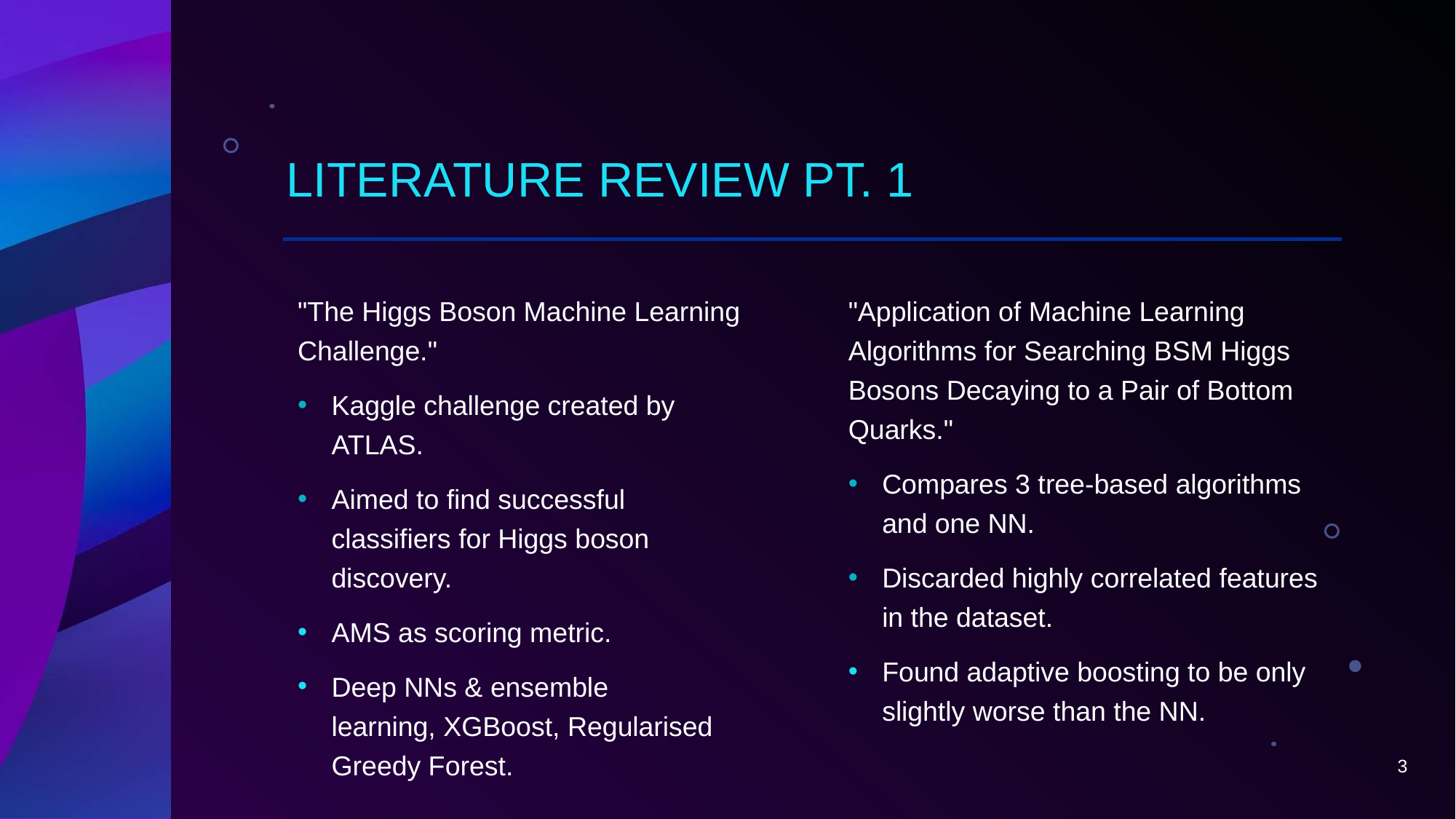

# Literature review pt. 1
"The Higgs Boson Machine Learning Challenge."
Kaggle challenge created by ATLAS.
Aimed to find successful classifiers for Higgs boson discovery.
AMS as scoring metric.
Deep NNs & ensemble learning, XGBoost, Regularised Greedy Forest.
"Application of Machine Learning Algorithms for Searching BSM Higgs Bosons Decaying to a Pair of Bottom Quarks."
Compares 3 tree-based algorithms and one NN.
Discarded highly correlated features in the dataset.
Found adaptive boosting to be only slightly worse than the NN.

3